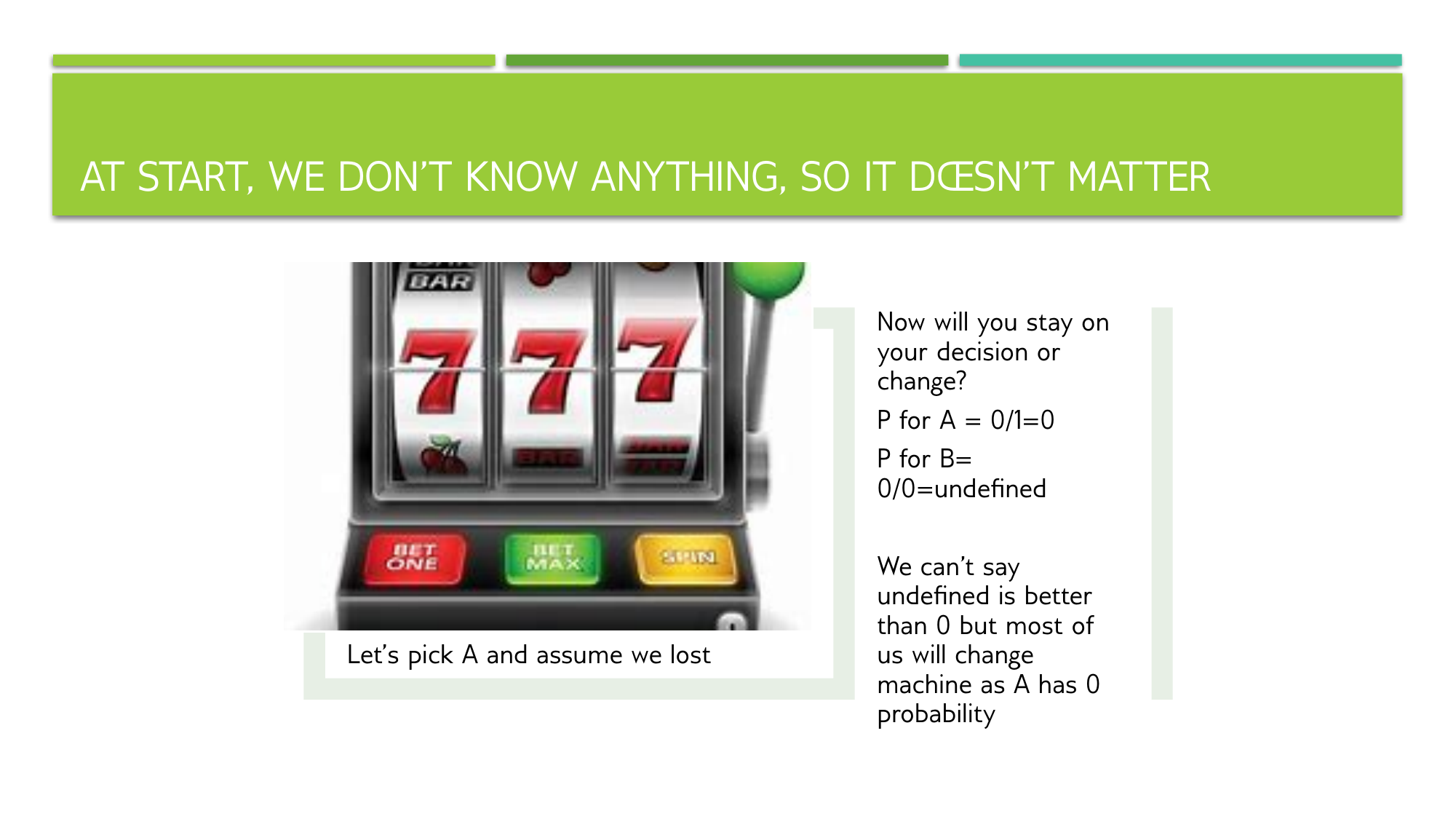

# At start, we don’t know anything, so it doesn’t matter
Let’s pick A and assume we lost
Now will you stay on your decision or change?
P for A = 0/1=0
P for B= 0/0=undefined

We can’t say undefined is better than 0 but most of us will change machine as A has 0 probability